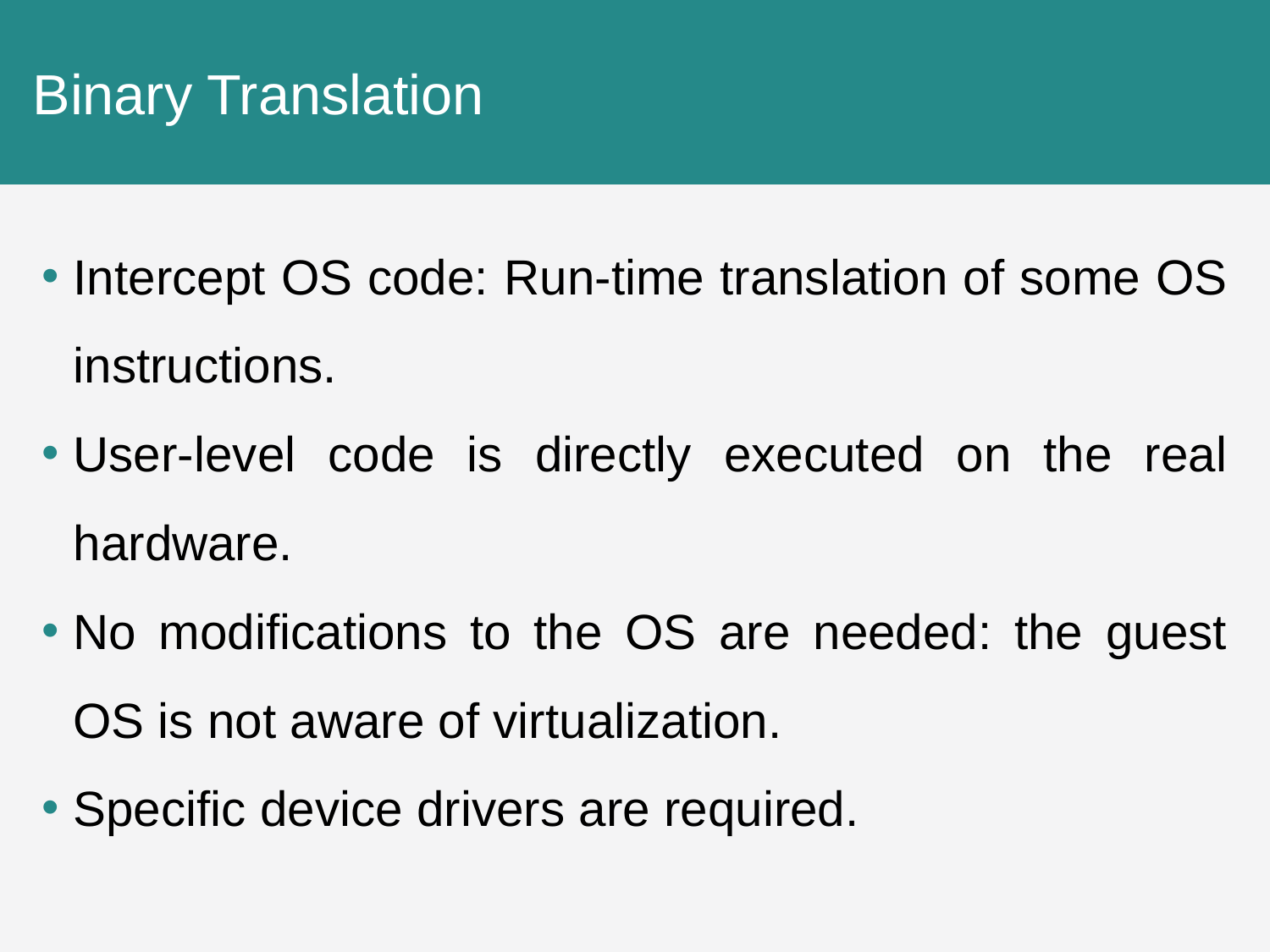

# Binary Translation
Intercept OS code: Run-time translation of some OS instructions.
User-level code is directly executed on the real hardware.
No modifications to the OS are needed: the guest OS is not aware of virtualization.
Specific device drivers are required.